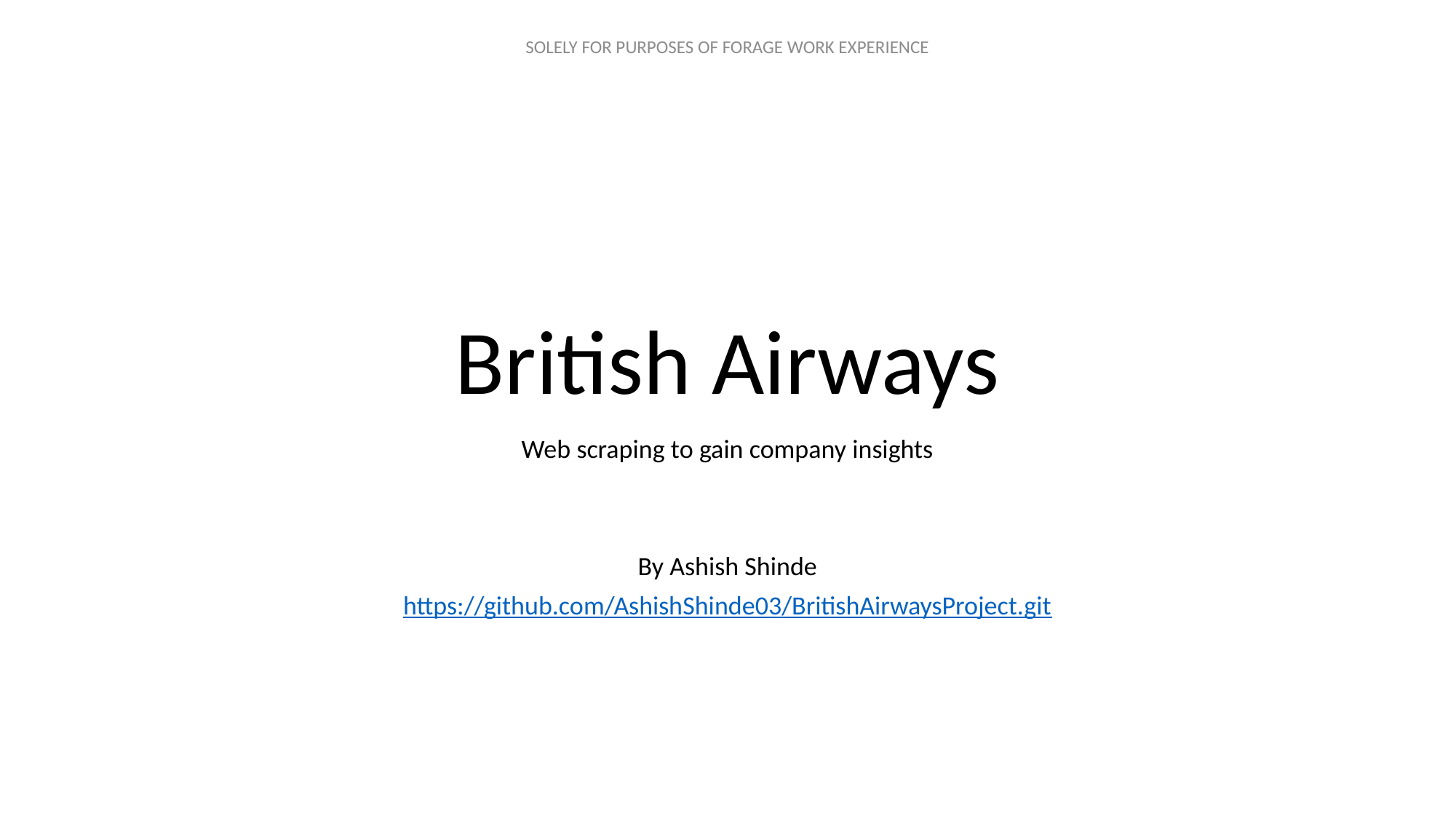

# British Airways
Web scraping to gain company insights

By Ashish Shinde
https://github.com/AshishShinde03/BritishAirwaysProject.git